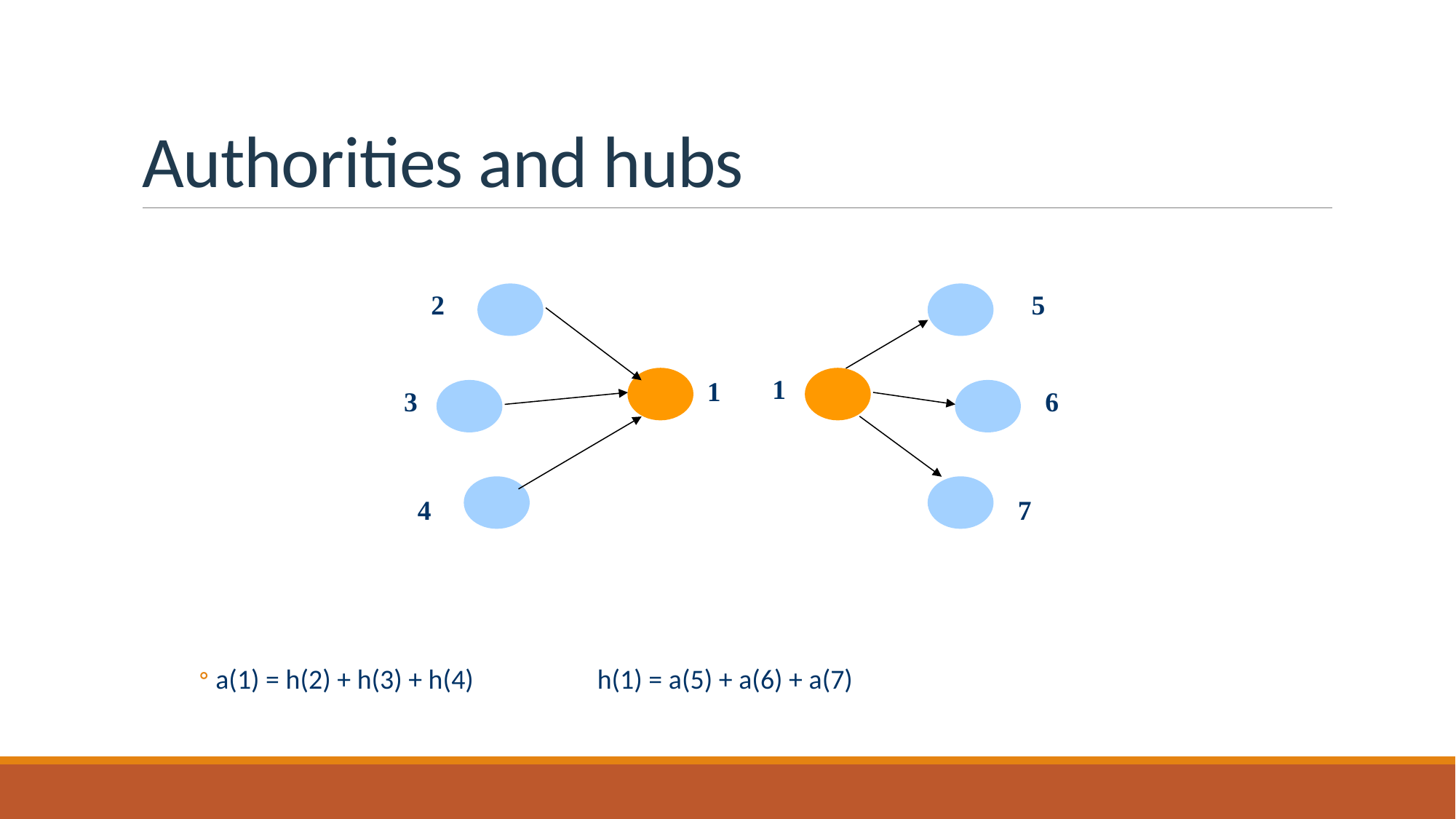

# Authorities and hubs

a(1) = h(2) + h(3) + h(4)                    h(1) = a(5) + a(6) + a(7)

5

2

5

1
6

1
1

3

6

7

4
7